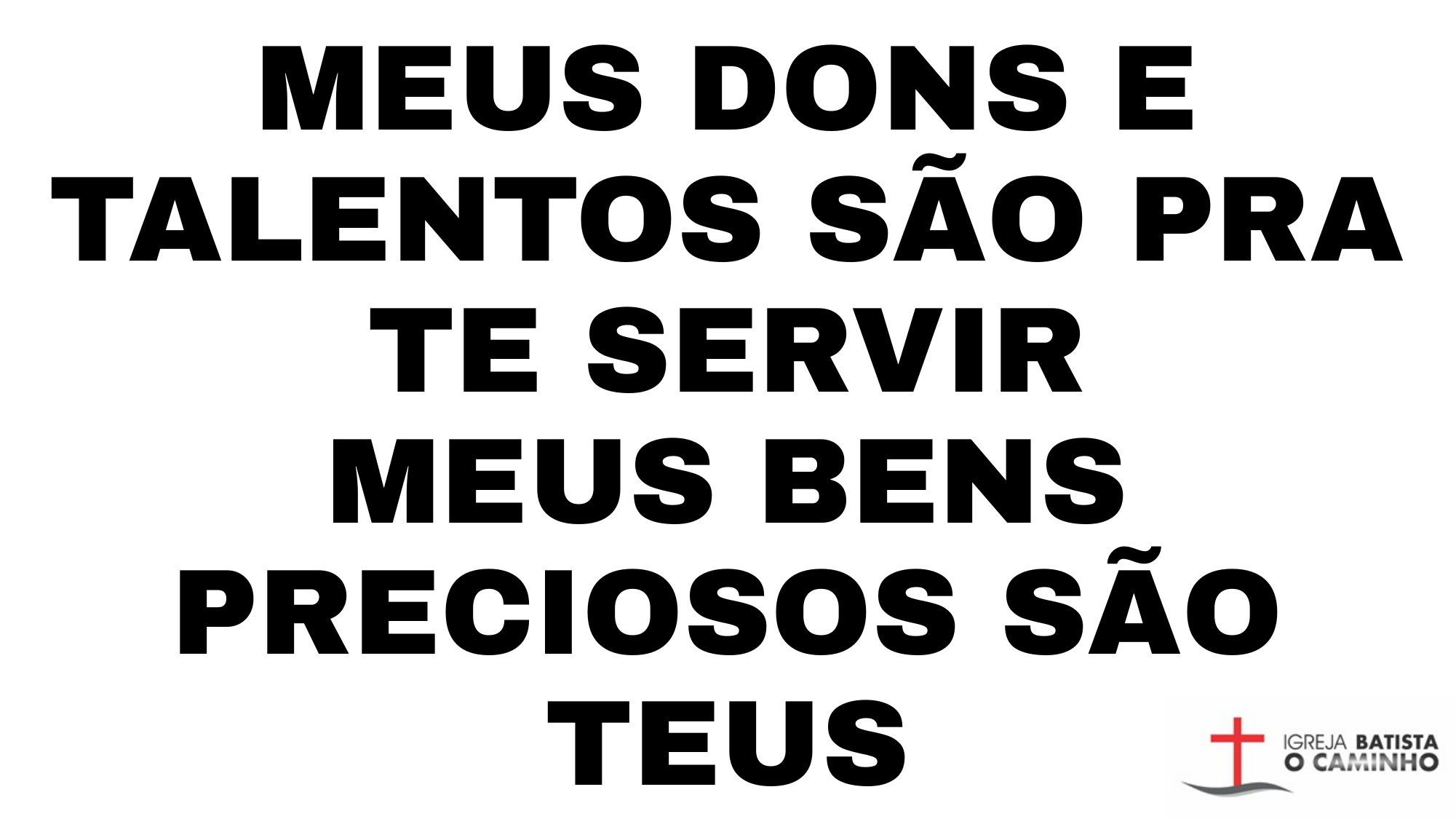

# MEUS DONS E TALENTOS SÃO PRA TE SERVIR MEUS BENS PRECIOSOS SÃO TEUS